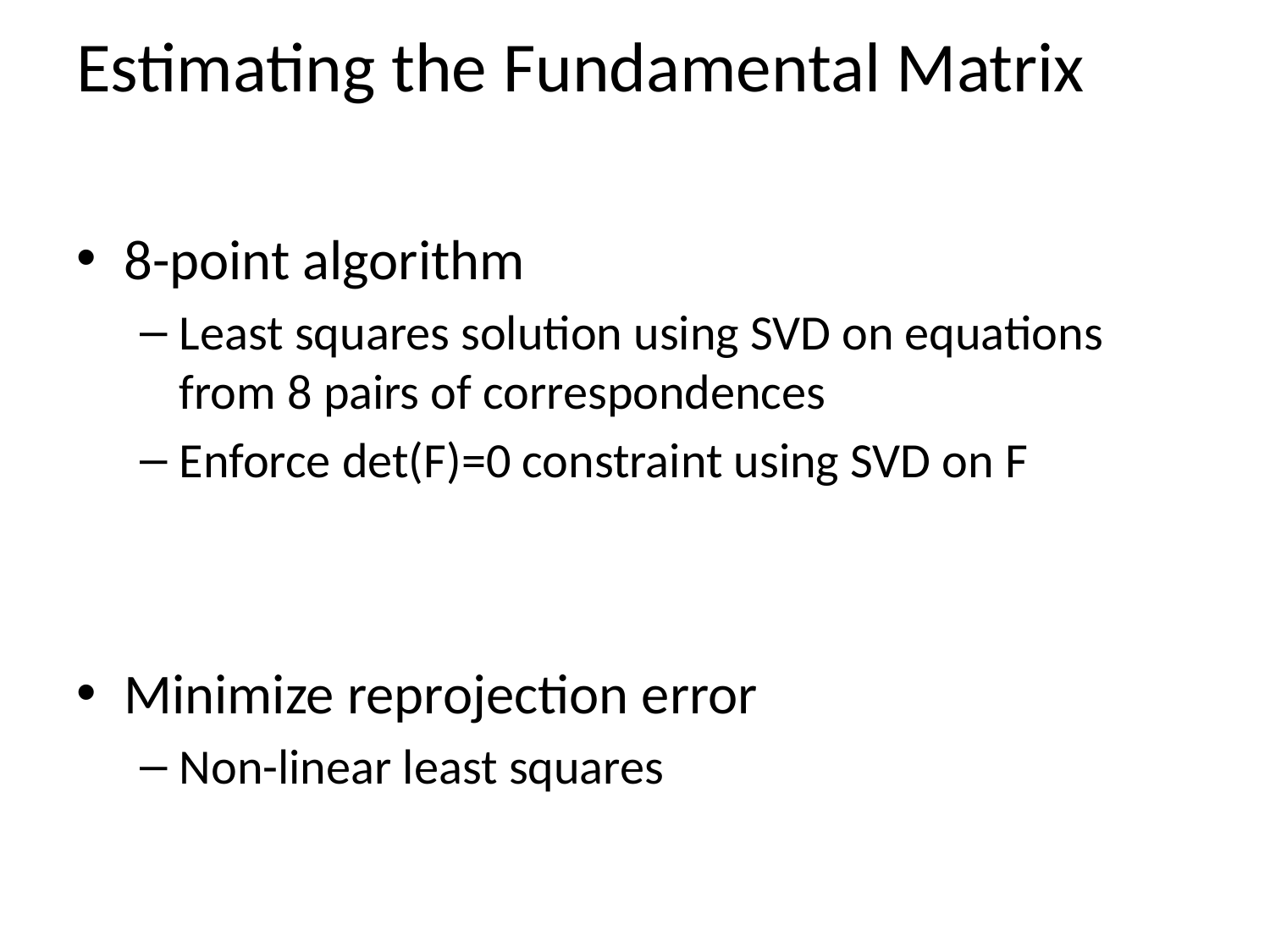

# Estimating the Fundamental Matrix

8-point algorithm
Least squares solution using SVD on equations from 8 pairs of correspondences
Enforce det(F)=0 constraint using SVD on F

Minimize reprojection error
Non-linear least squares